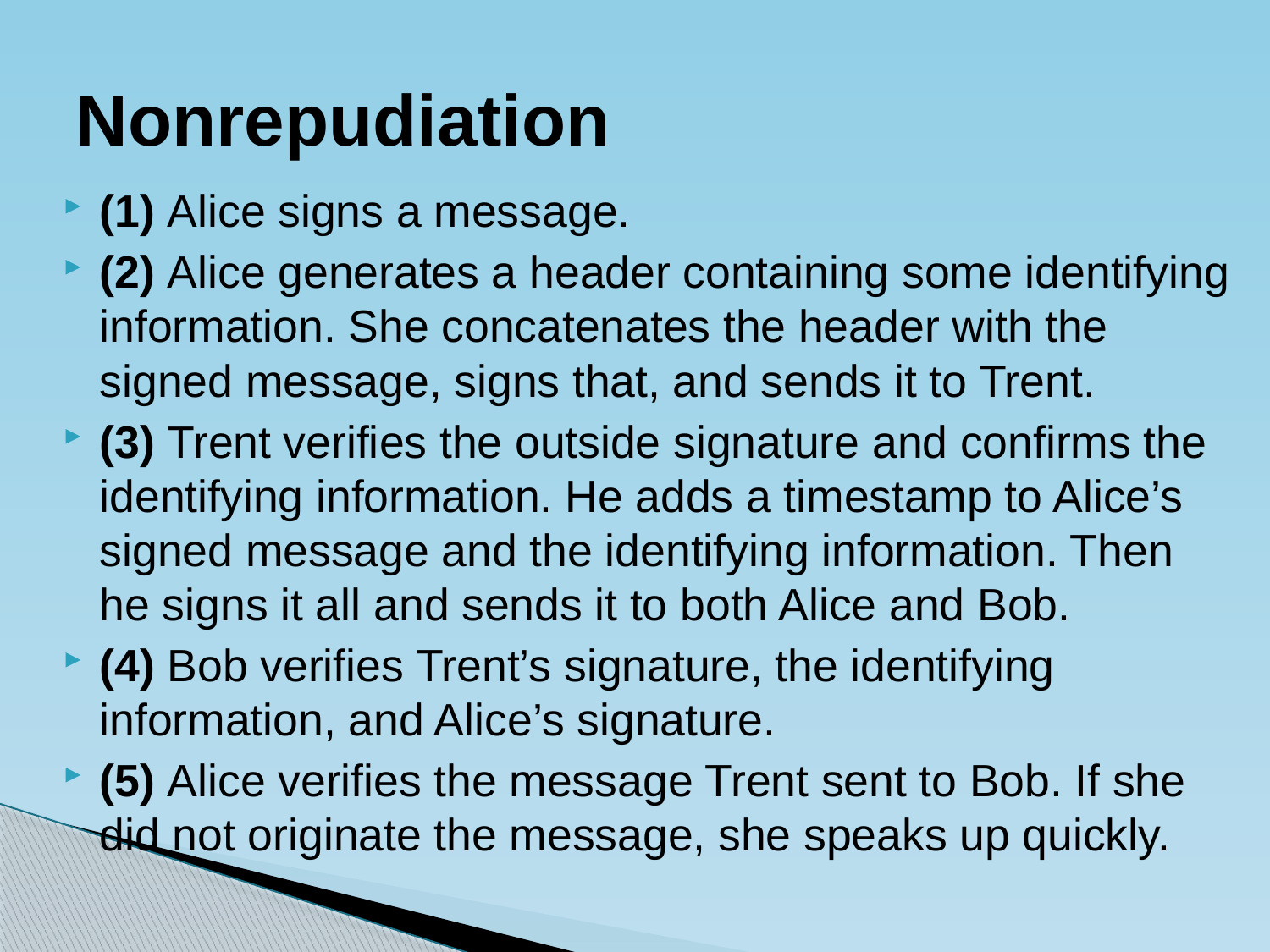

# Nonrepudiation
(1) Alice signs a message.
(2) Alice generates a header containing some identifying information. She concatenates the header with the signed message, signs that, and sends it to Trent.
(3) Trent verifies the outside signature and confirms the identifying information. He adds a timestamp to Alice’s signed message and the identifying information. Then he signs it all and sends it to both Alice and Bob.
(4) Bob verifies Trent’s signature, the identifying information, and Alice’s signature.
(5) Alice verifies the message Trent sent to Bob. If she did not originate the message, she speaks up quickly.